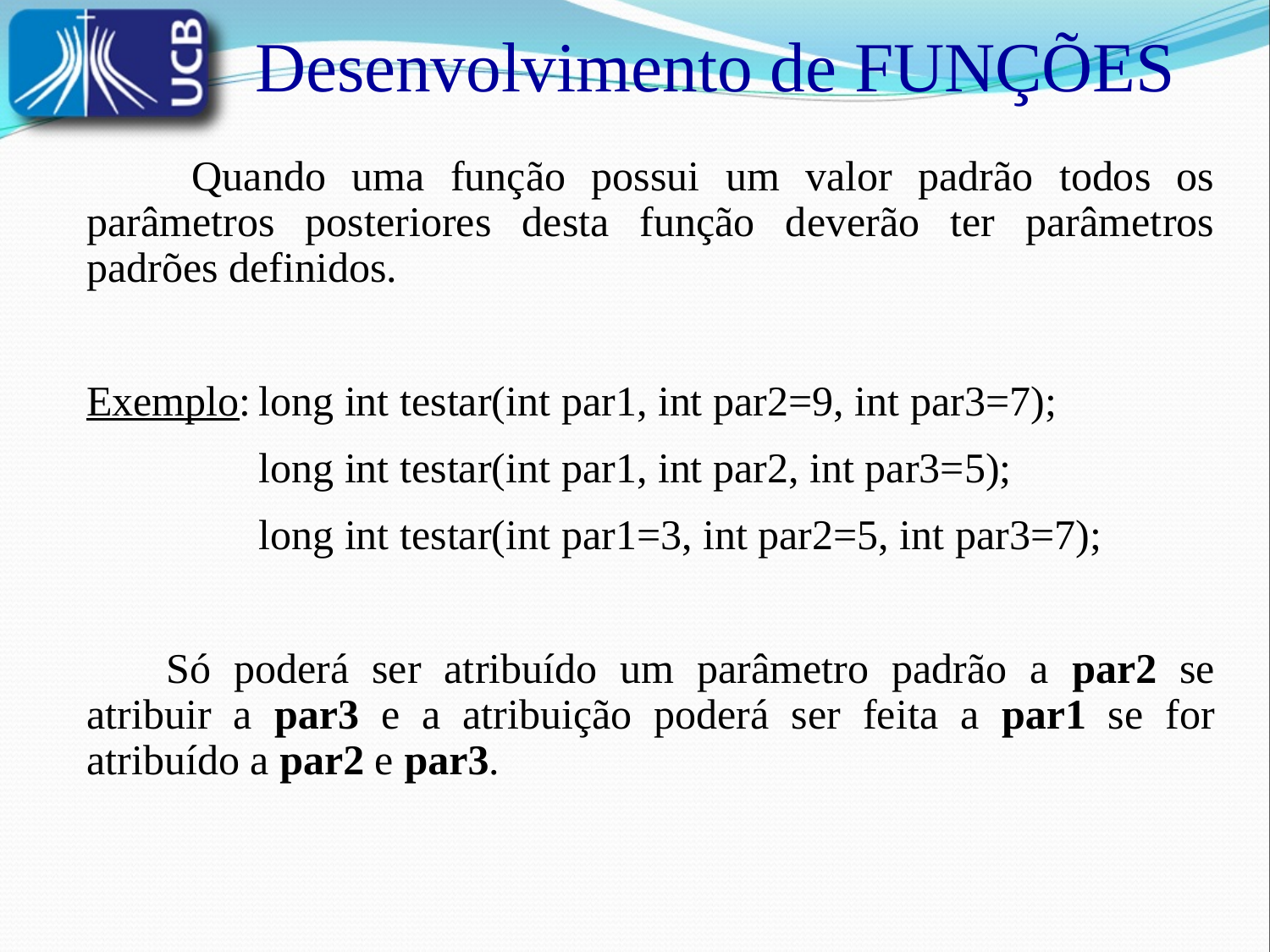

Desenvolvimento de FUNÇÕES
	 Quando uma função possui um valor padrão todos os parâmetros posteriores desta função deverão ter parâmetros padrões definidos.

Exemplo:	long int testar(int par1, int par2=9, int par3=7);
		long int testar(int par1, int par2, int par3=5);
		long int testar(int par1=3, int par2=5, int par3=7);

	Só poderá ser atribuído um parâmetro padrão a par2 se atribuir a par3 e a atribuição poderá ser feita a par1 se for atribuído a par2 e par3.